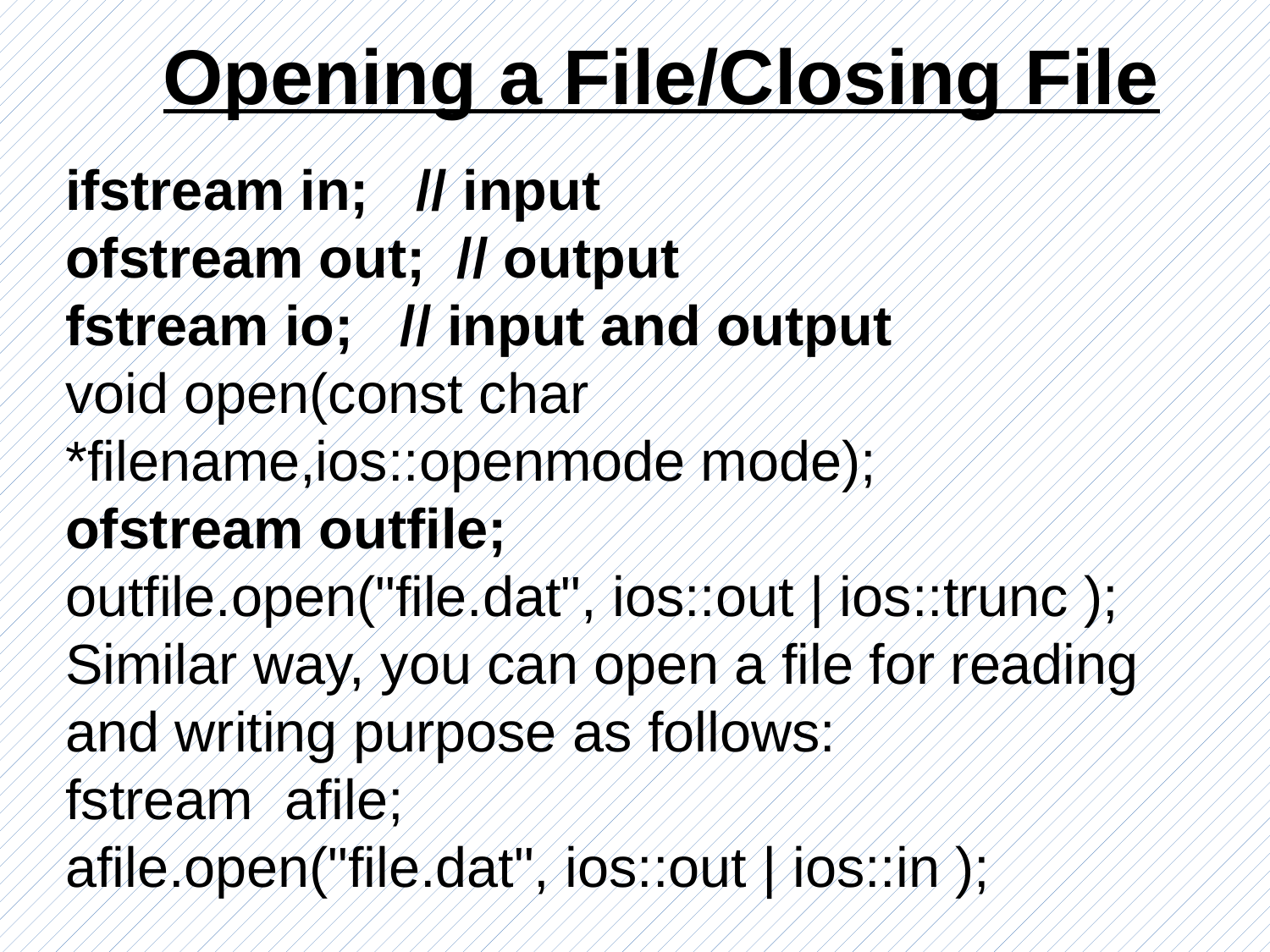

Opening a File/Closing File
ifstream in;   // input
ofstream out;  // output
fstream io;   // input and output
void open(const char *filename,ios::openmode mode);
ofstream outfile;
outfile.open("file.dat", ios::out | ios::trunc );
Similar way, you can open a file for reading and writing purpose as follows:
fstream  afile;
afile.open("file.dat", ios::out | ios::in );